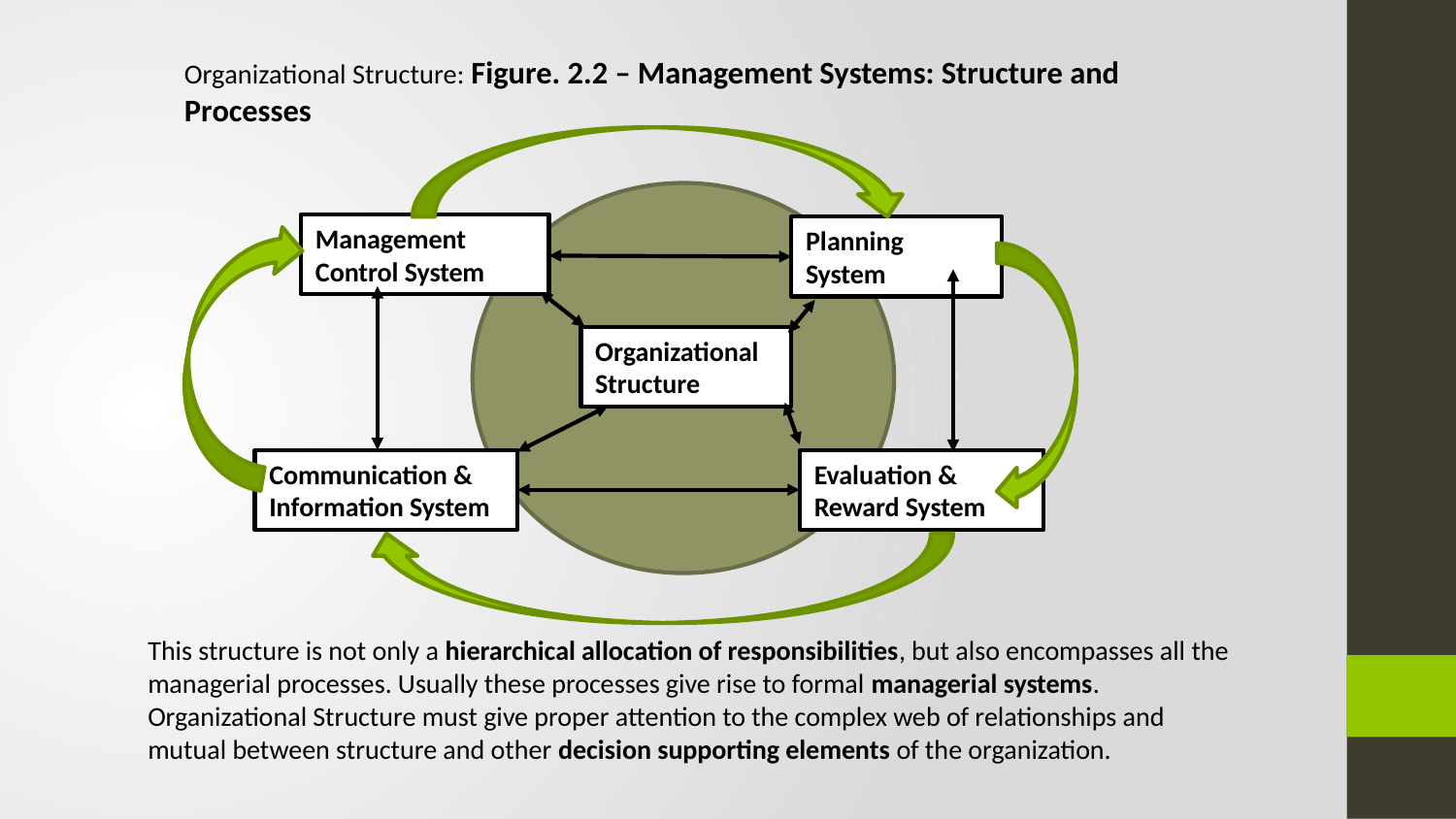

Organizational Structure: Figure. 2.2 – Management Systems: Structure and Processes

Management Control System
Planning System

Organizational Structure

Communication & Information System
Evaluation & Reward System

This structure is not only a hierarchical allocation of responsibilities, but also encompasses all the managerial processes. Usually these processes give rise to formal managerial systems.  Organizational Structure must give proper attention to the complex web of relationships and mutual between structure and other decision supporting elements of the organization.